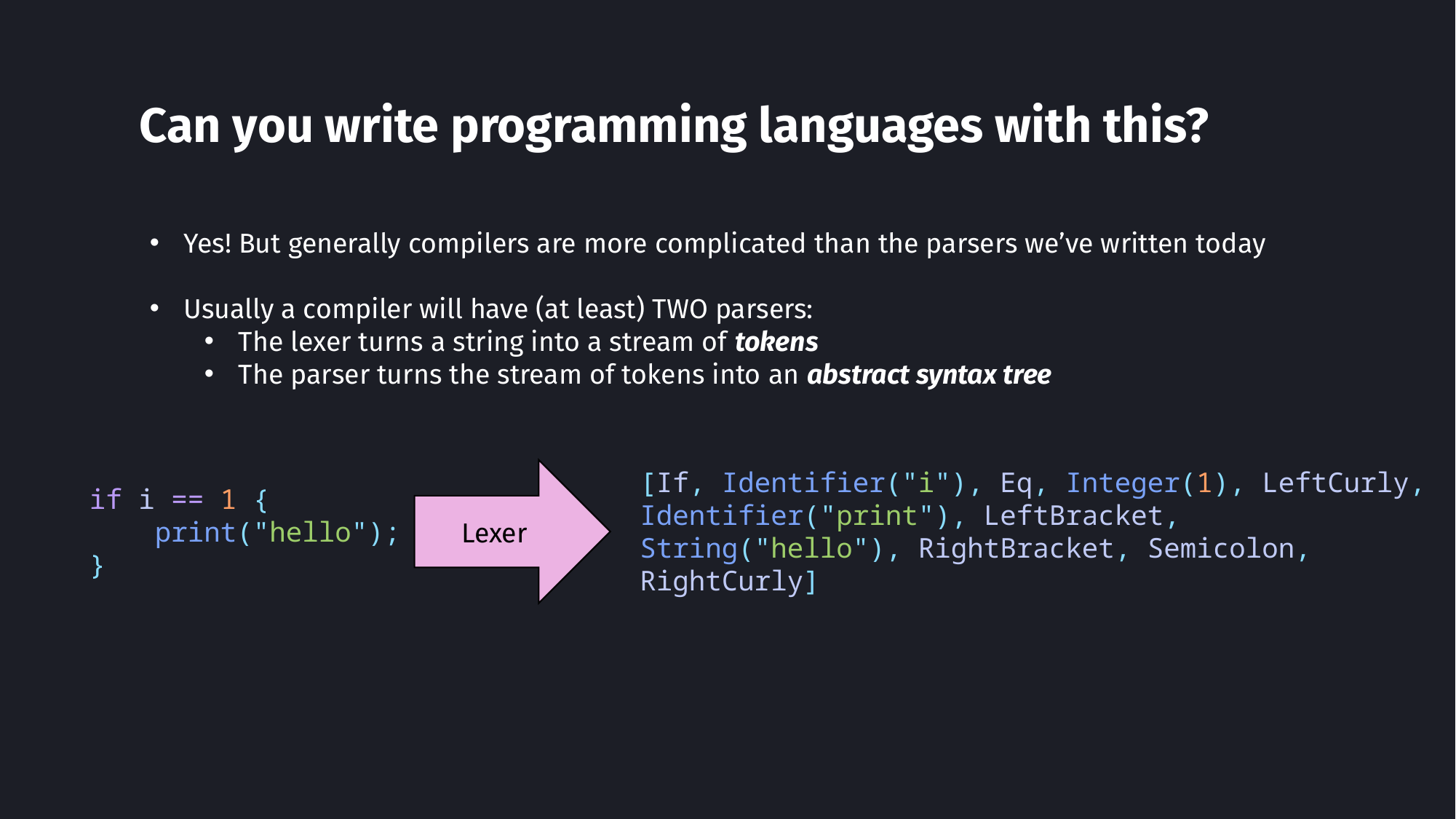

# Can you write programming languages with this?
Yes! But generally compilers are more complicated than the parsers we’ve written today

Usually a compiler will have (at least) TWO parsers:
The lexer turns a string into a stream of tokens
The parser turns the stream of tokens into an abstract syntax tree
Lexer
[If, Identifier("i"), Eq, Integer(1), LeftCurly, Identifier("print"), LeftBracket, String("hello"), RightBracket, Semicolon, RightCurly]
if i == 1 {
    print("hello");
}